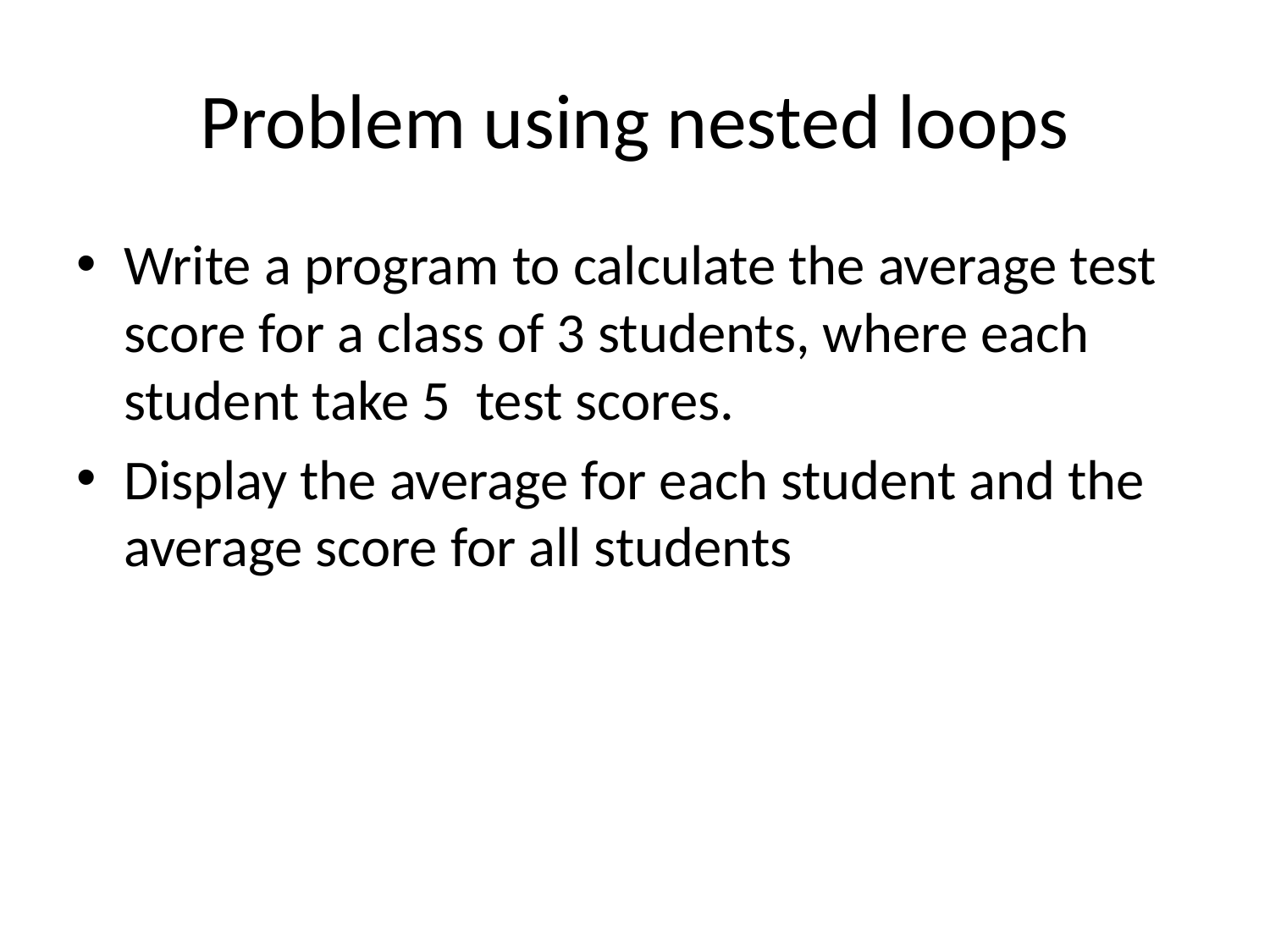

# Problem using nested loops
Write a program to calculate the average test score for a class of 3 students, where each student take 5  test scores.
Display the average for each student and the average score for all students